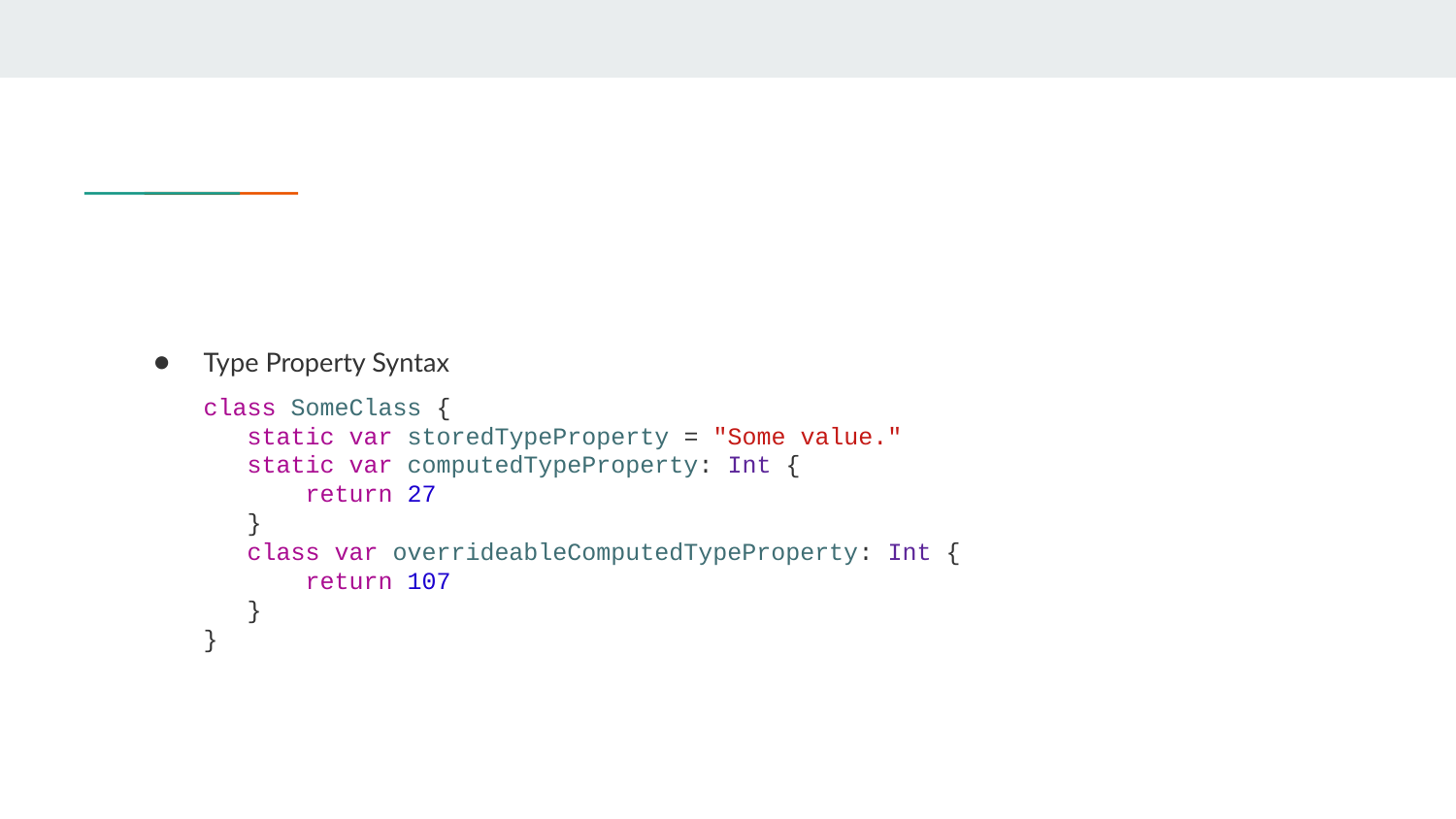

#
Type Property Syntax
class SomeClass {
   static var storedTypeProperty = "Some value."
   static var computedTypeProperty: Int {
       return 27
   }
   class var overrideableComputedTypeProperty: Int {
       return 107
   }
}